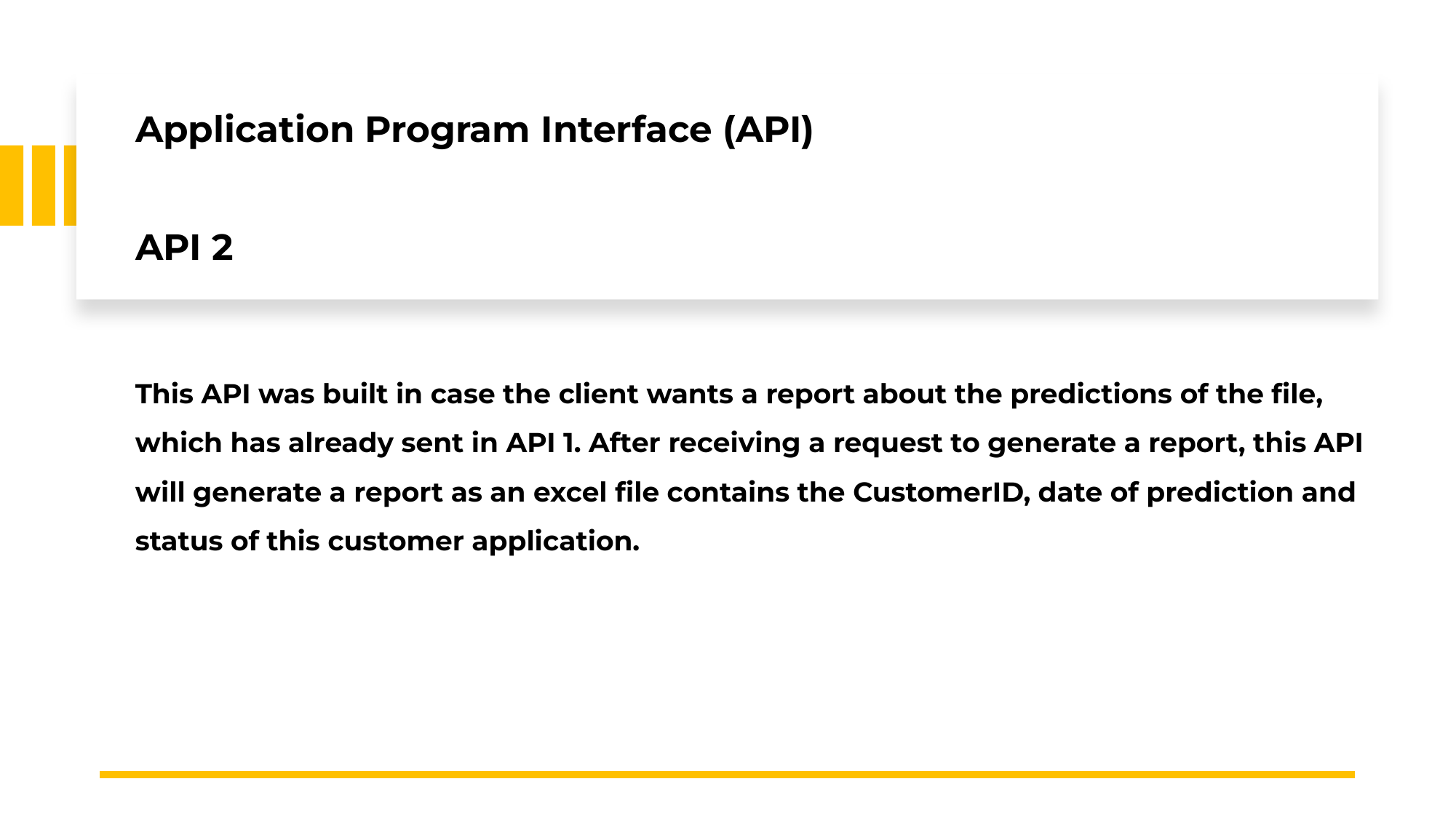

# Application Program Interface (API) API 2

This API was built in case the client wants a report about the predictions of the file, which has already sent in API 1. After receiving a request to generate a report, this API will generate a report as an excel file contains the CustomerID, date of prediction and status of this customer application.